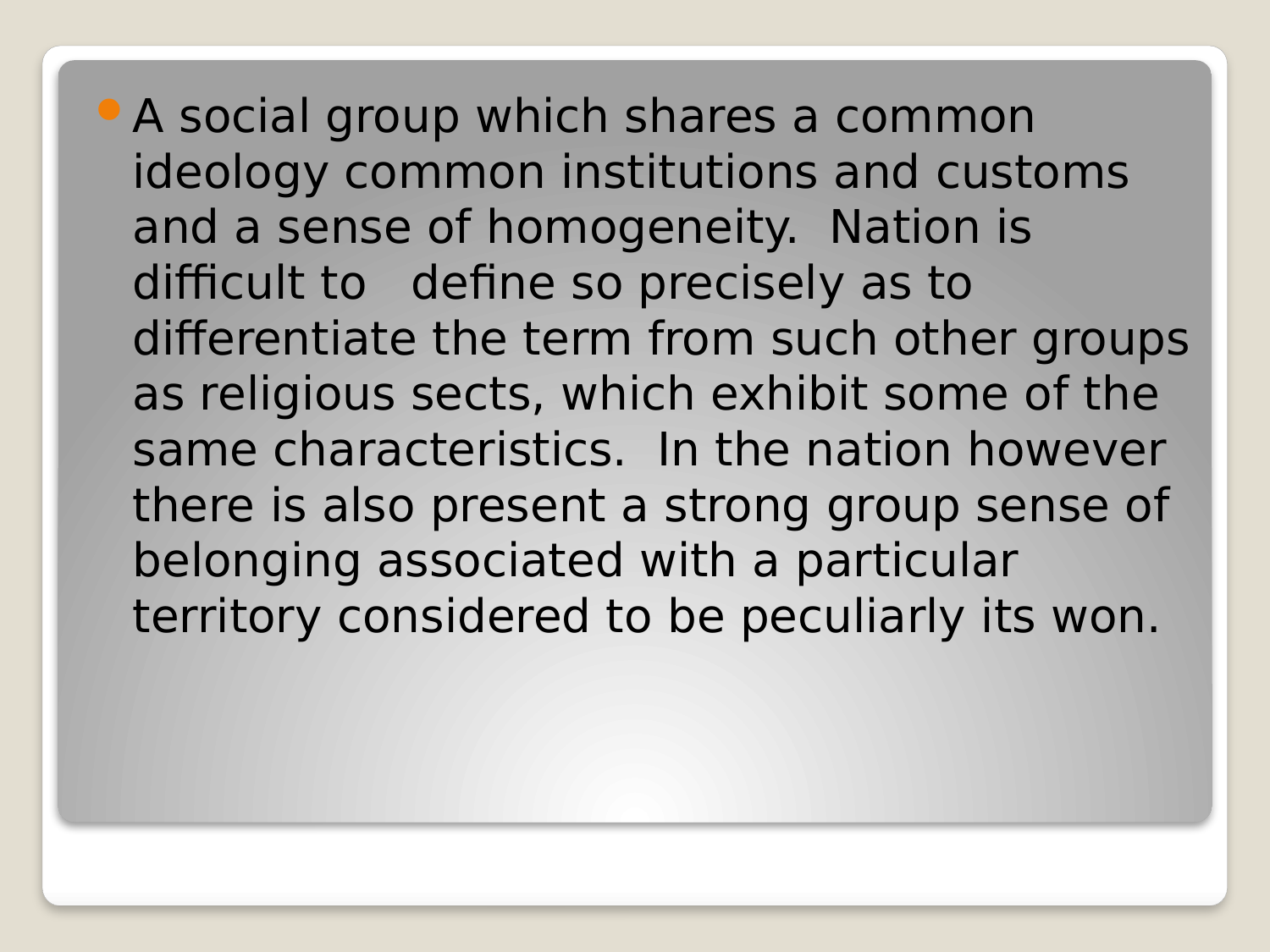

A social group which shares a common ideology common institutions and customs and a sense of homogeneity.  Nation is difficult to   define so precisely as to differentiate the term from such other groups as religious sects, which exhibit some of the same characteristics.  In the nation however there is also present a strong group sense of belonging associated with a particular territory considered to be peculiarly its won.
#